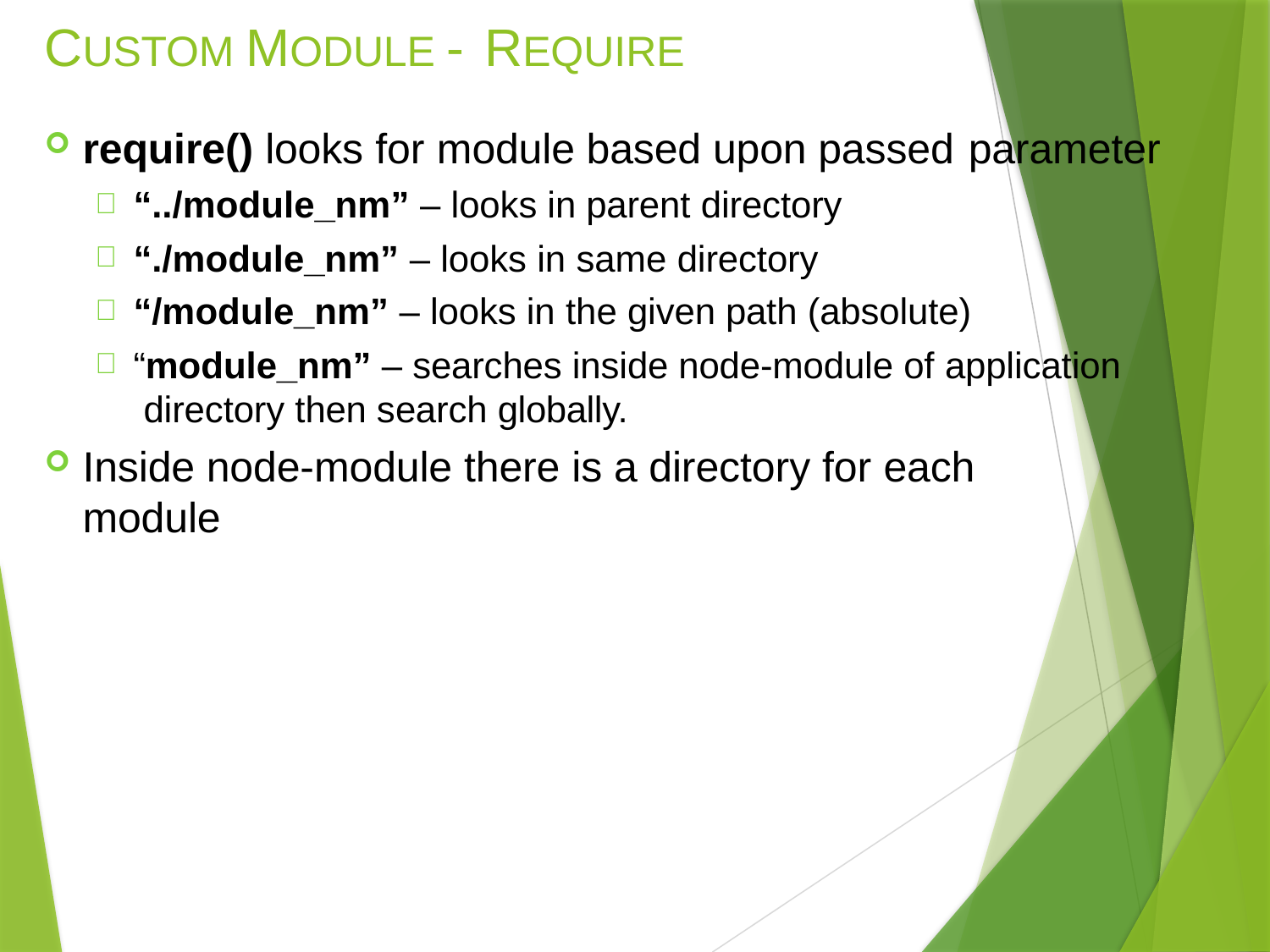

# CUSTOM MODULE - REQUIRE
require() looks for module based upon passed parameter
“../module_nm” – looks in parent directory
“./module_nm” – looks in same directory
“/module_nm” – looks in the given path (absolute)
“module_nm” – searches inside node-module of application  directory then search globally.
Inside node-module there is a directory for each module